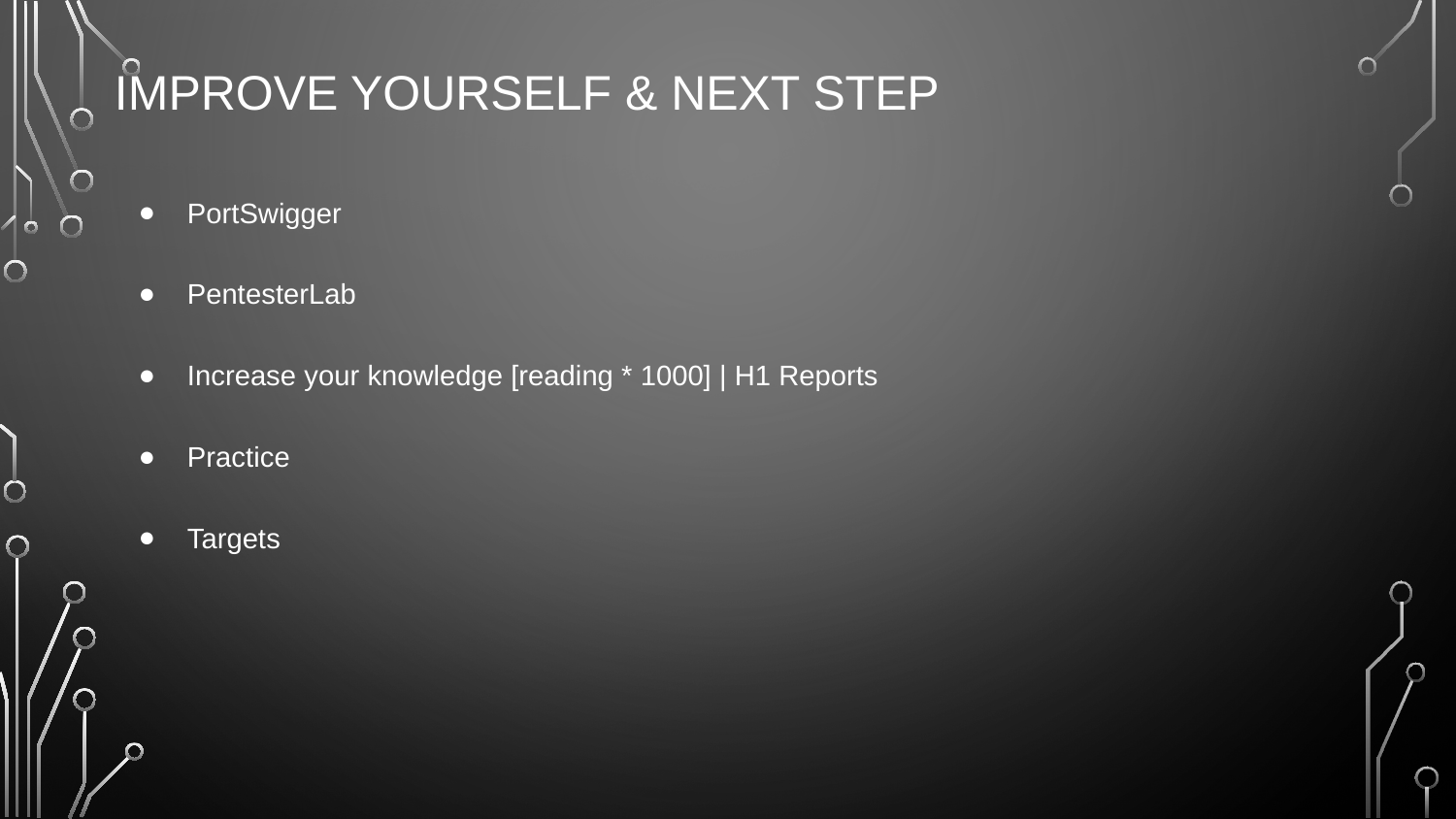

# Improve yourself & Next Step

PortSwigger

PentesterLab

Increase your knowledge [reading * 1000] | H1 Reports

Practice

Targets